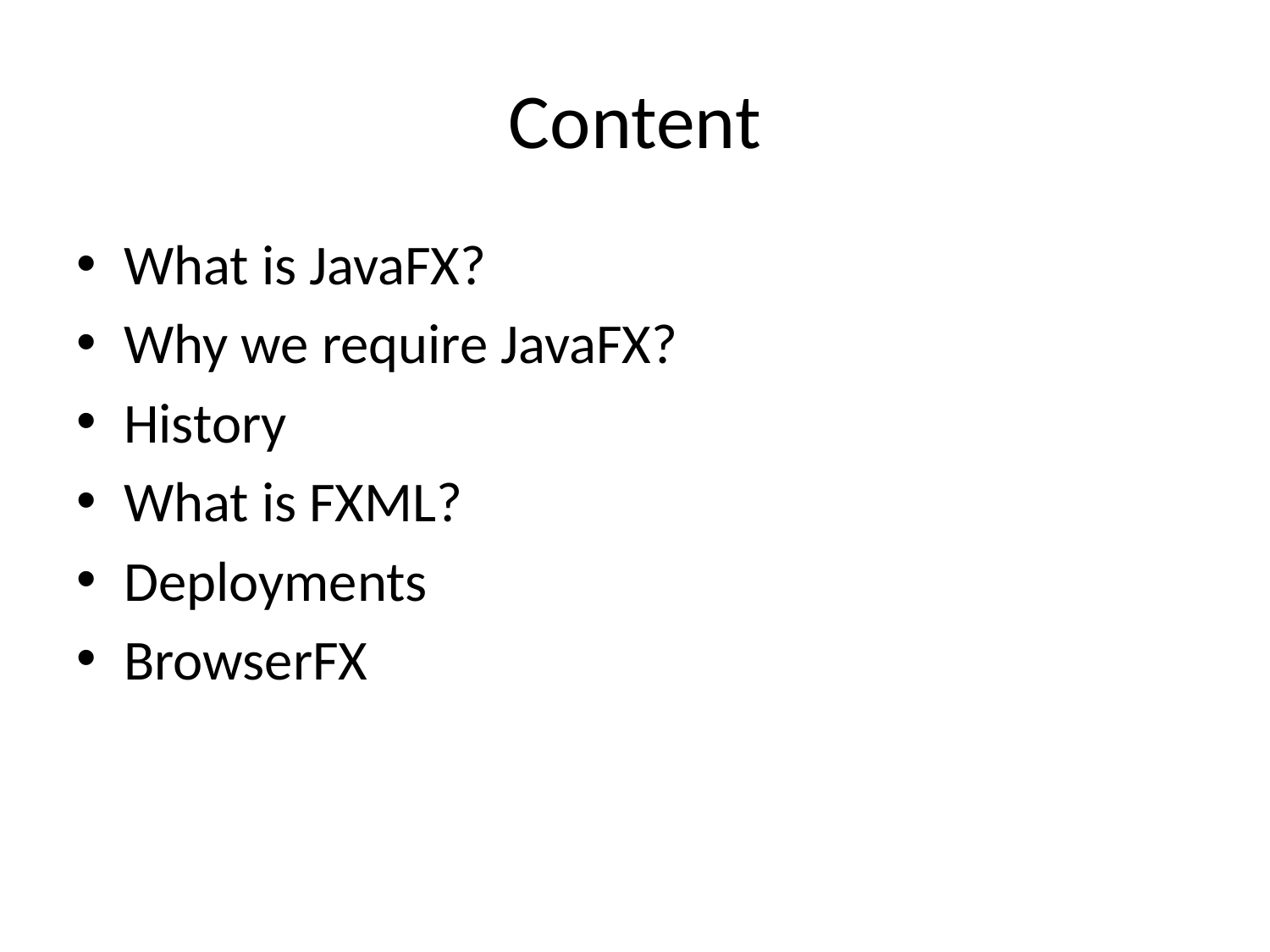

# Content
What is JavaFX?
Why we require JavaFX?
History
What is FXML?
Deployments
BrowserFX